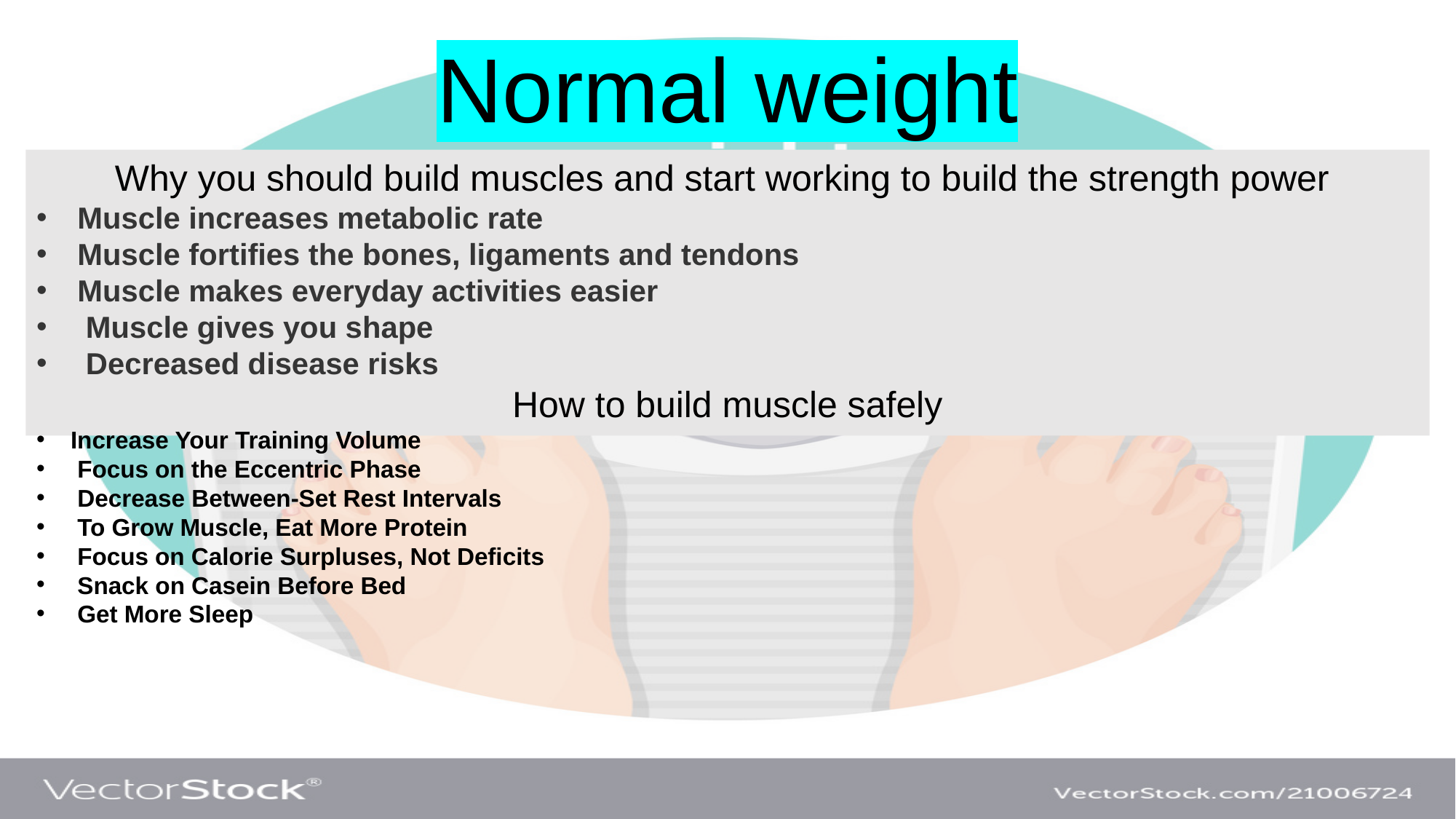

# Normal weight
Why you should build muscles and start working to build the strength power
Muscle increases metabolic rate
Muscle fortifies the bones, ligaments and tendons
Muscle makes everyday activities easier
 Muscle gives you shape
 Decreased disease risks
How to build muscle safely
Increase Your Training Volume
Focus on the Eccentric Phase
Decrease Between-Set Rest Intervals
To Grow Muscle, Eat More Protein
Focus on Calorie Surpluses, Not Deficits
Snack on Casein Before Bed
Get More Sleep